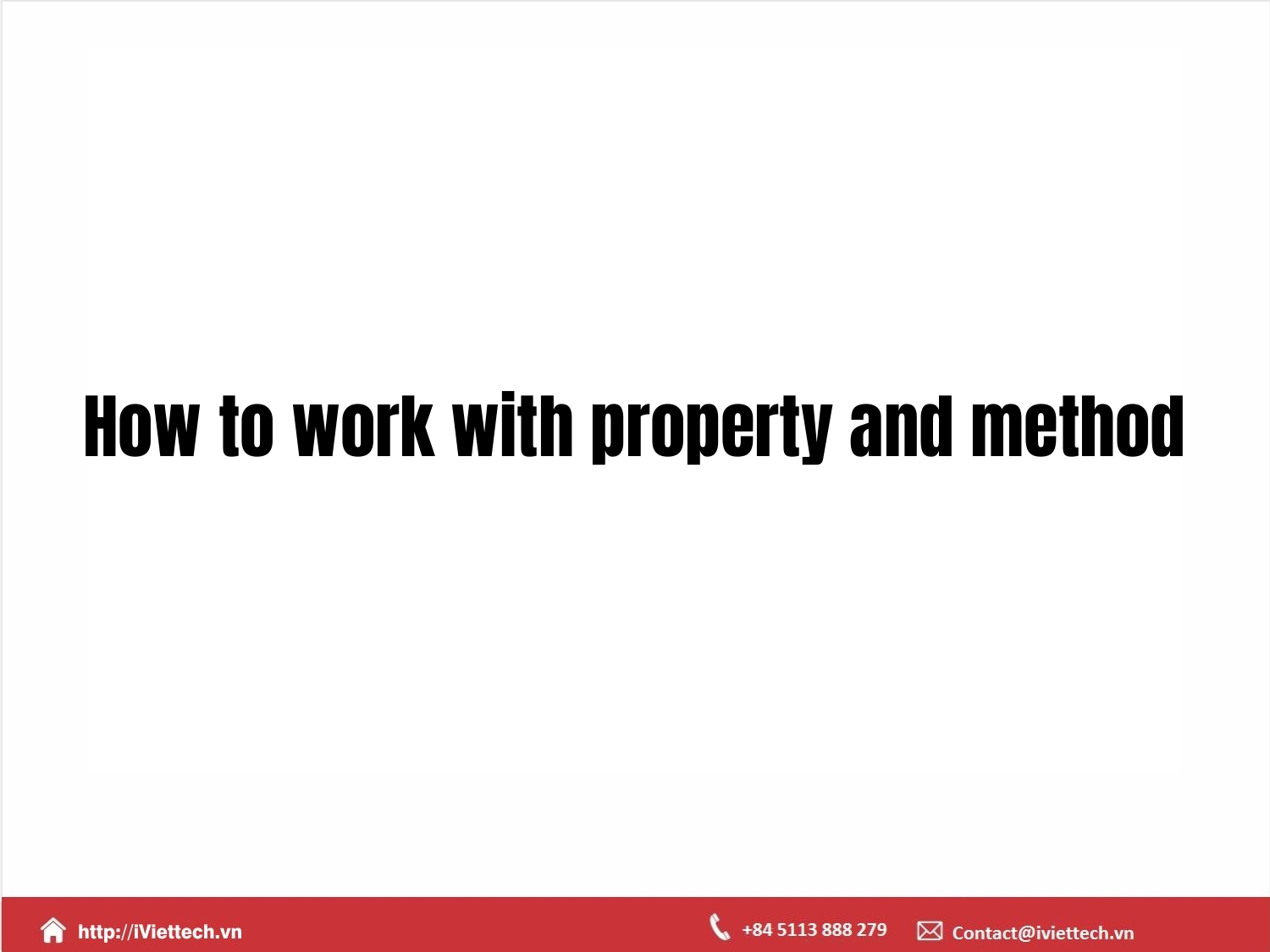

# How to work with property and method